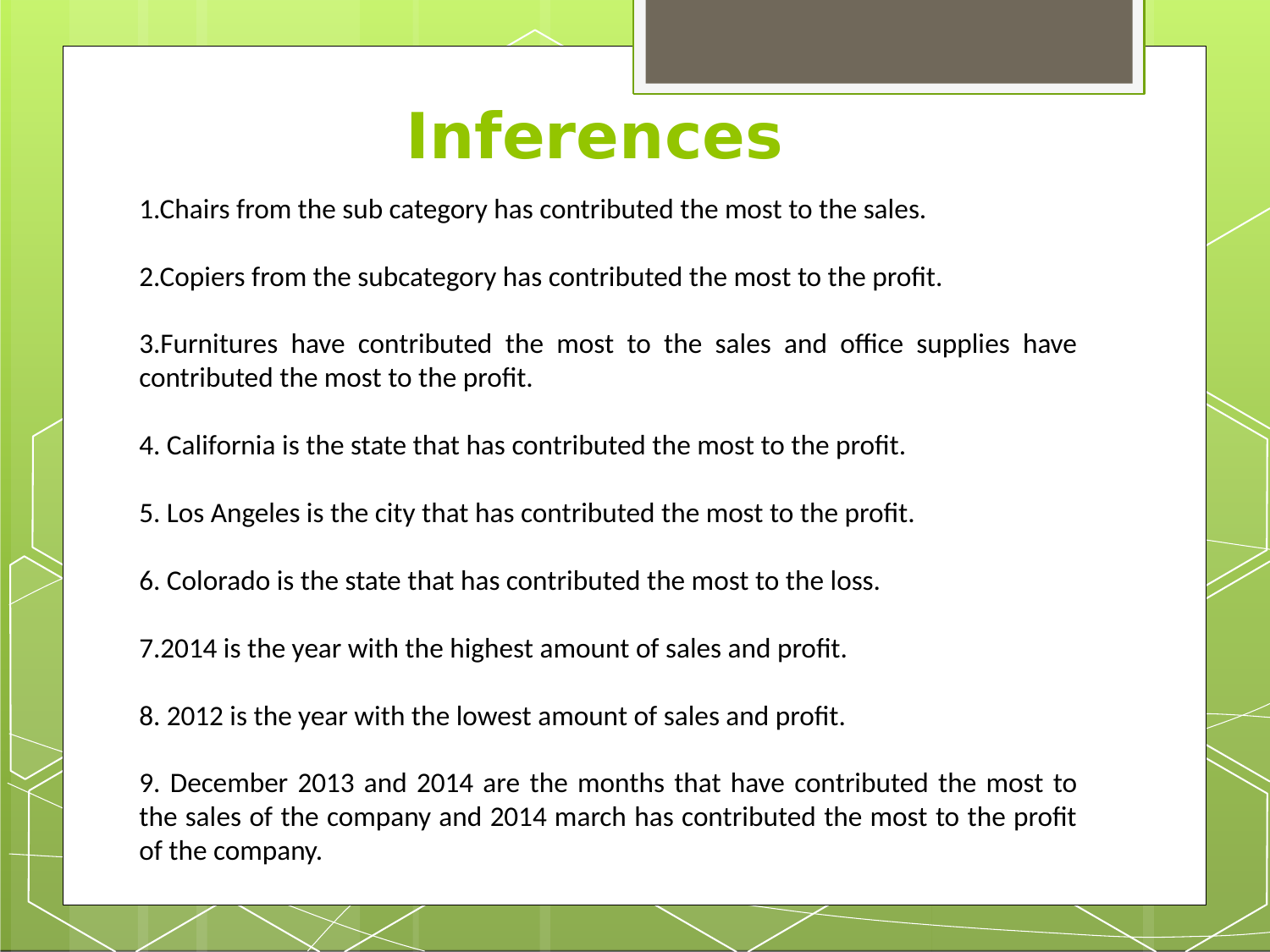

# Inferences
1.Chairs from the sub category has contributed the most to the sales.

2.Copiers from the subcategory has contributed the most to the profit.

3.Furnitures have contributed the most to the sales and office supplies have contributed the most to the profit.

4. California is the state that has contributed the most to the profit.

5. Los Angeles is the city that has contributed the most to the profit.

6. Colorado is the state that has contributed the most to the loss.

7.2014 is the year with the highest amount of sales and profit.

8. 2012 is the year with the lowest amount of sales and profit.

9. December 2013 and 2014 are the months that have contributed the most to the sales of the company and 2014 march has contributed the most to the profit of the company.